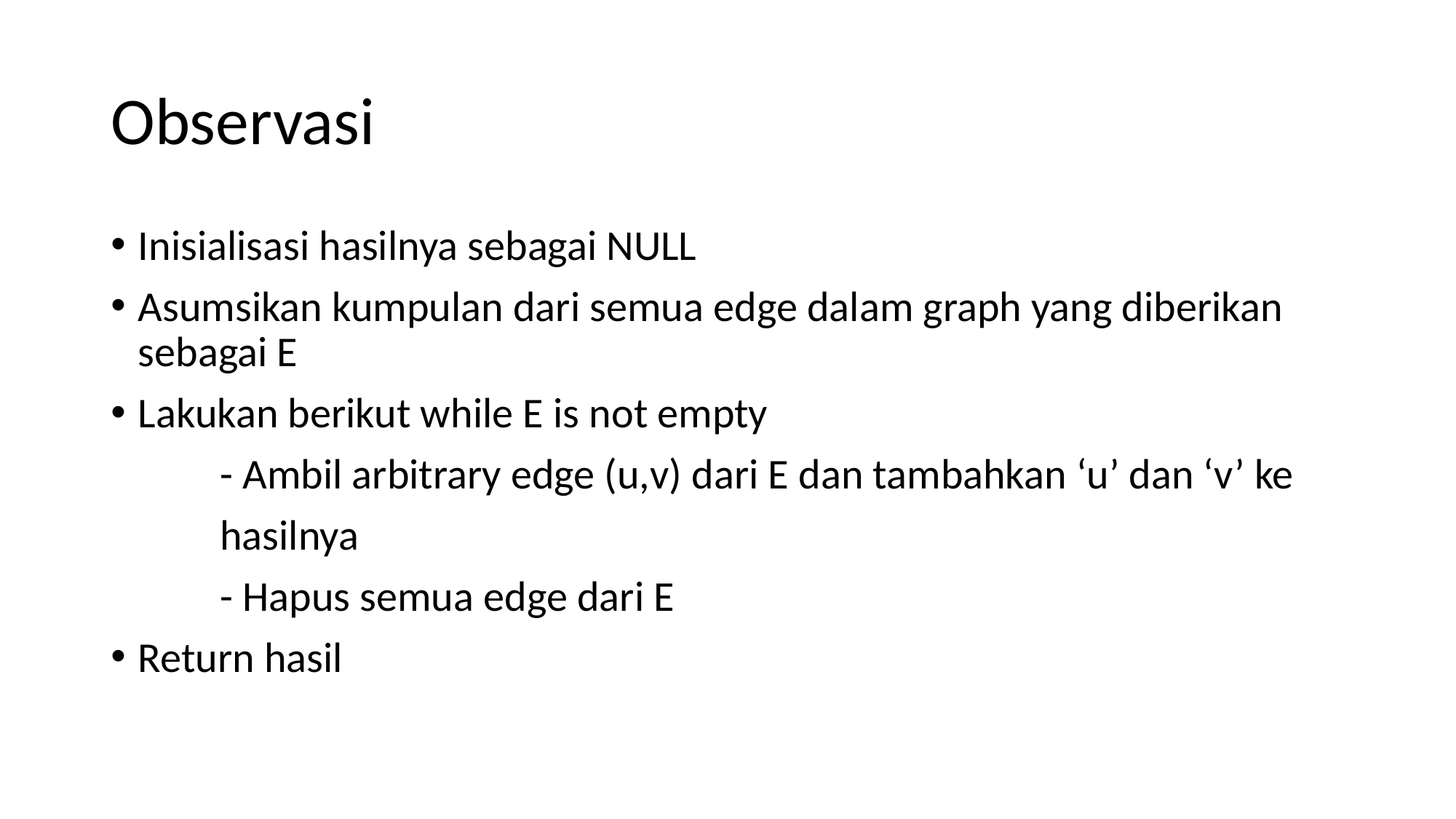

# Observasi
Inisialisasi hasilnya sebagai NULL
Asumsikan kumpulan dari semua edge dalam graph yang diberikan sebagai E
Lakukan berikut while E is not empty
	- Ambil arbitrary edge (u,v) dari E dan tambahkan ‘u’ dan ‘v’ ke
	hasilnya
	- Hapus semua edge dari E
Return hasil